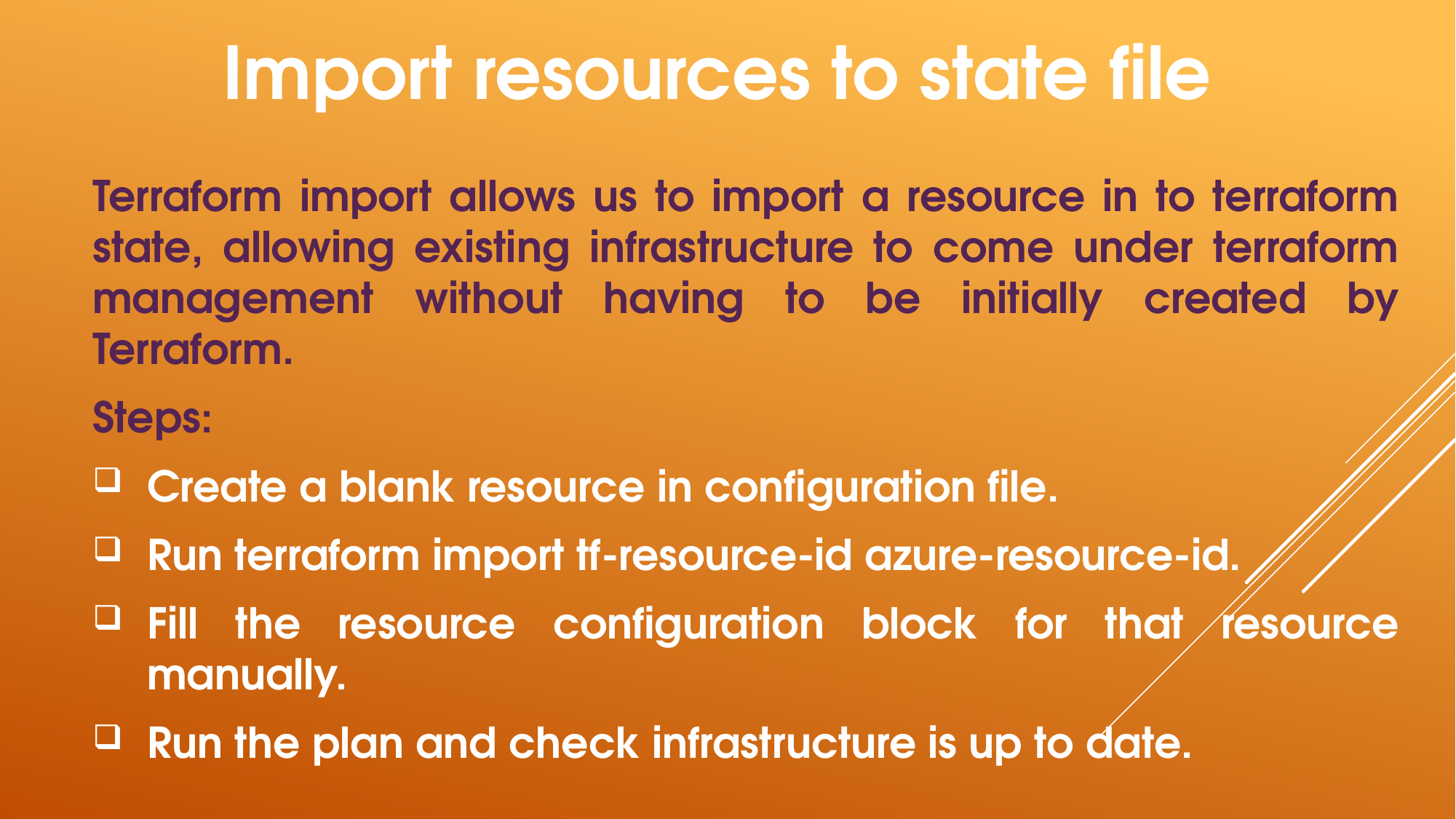

# Import resources to state file
Terraform import allows us to import a resource in to terraform state, allowing existing infrastructure to come under terraform management without having to be initially created by Terraform.
Steps:
Create a blank resource in configuration file.
Run terraform import tf-resource-id azure-resource-id.
Fill the resource configuration block for that resource manually.
Run the plan and check infrastructure is up to date.